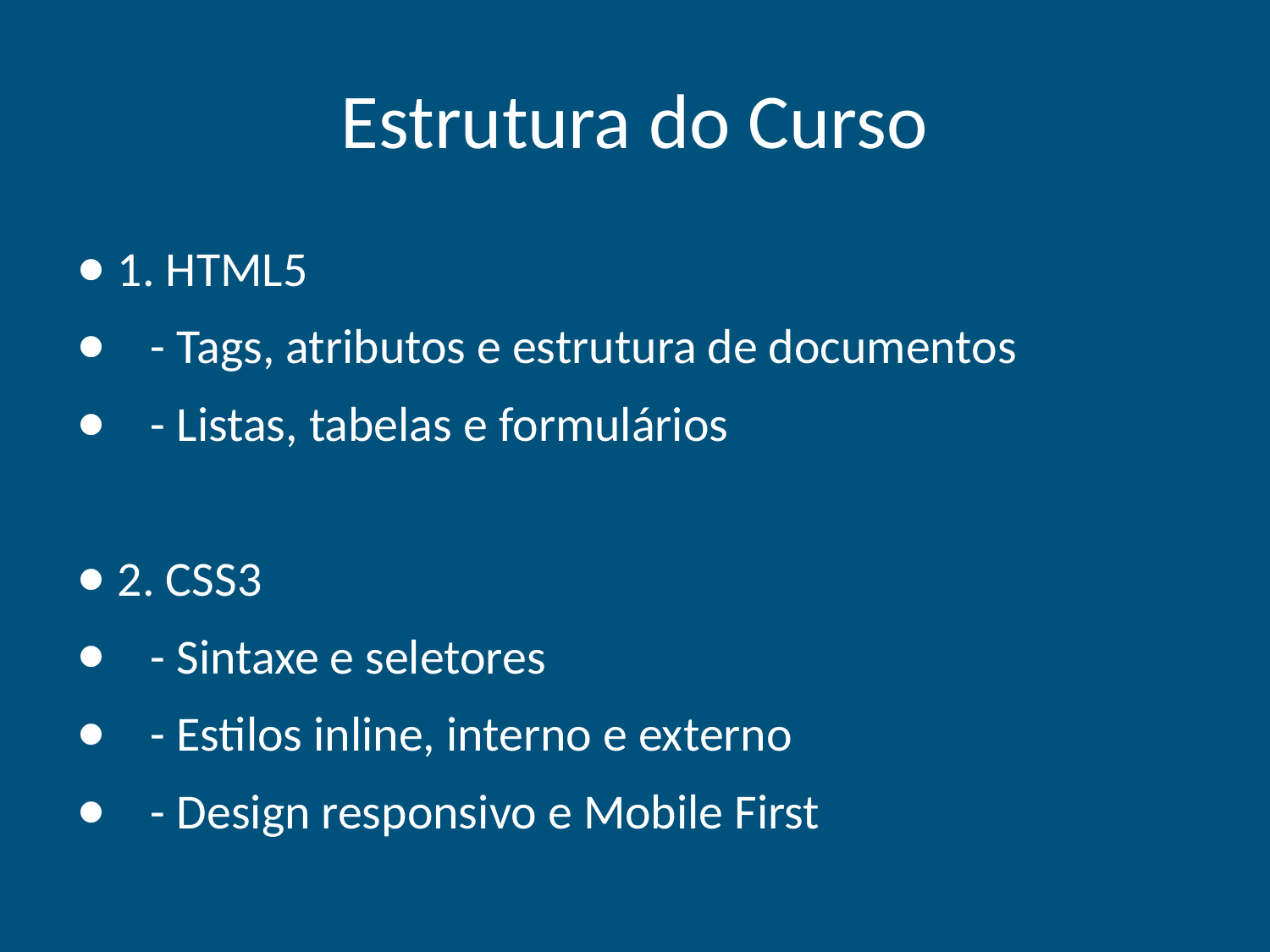

# Estrutura do Curso
1. HTML5
   - Tags, atributos e estrutura de documentos
   - Listas, tabelas e formulários

2. CSS3
   - Sintaxe e seletores
   - Estilos inline, interno e externo
   - Design responsivo e Mobile First